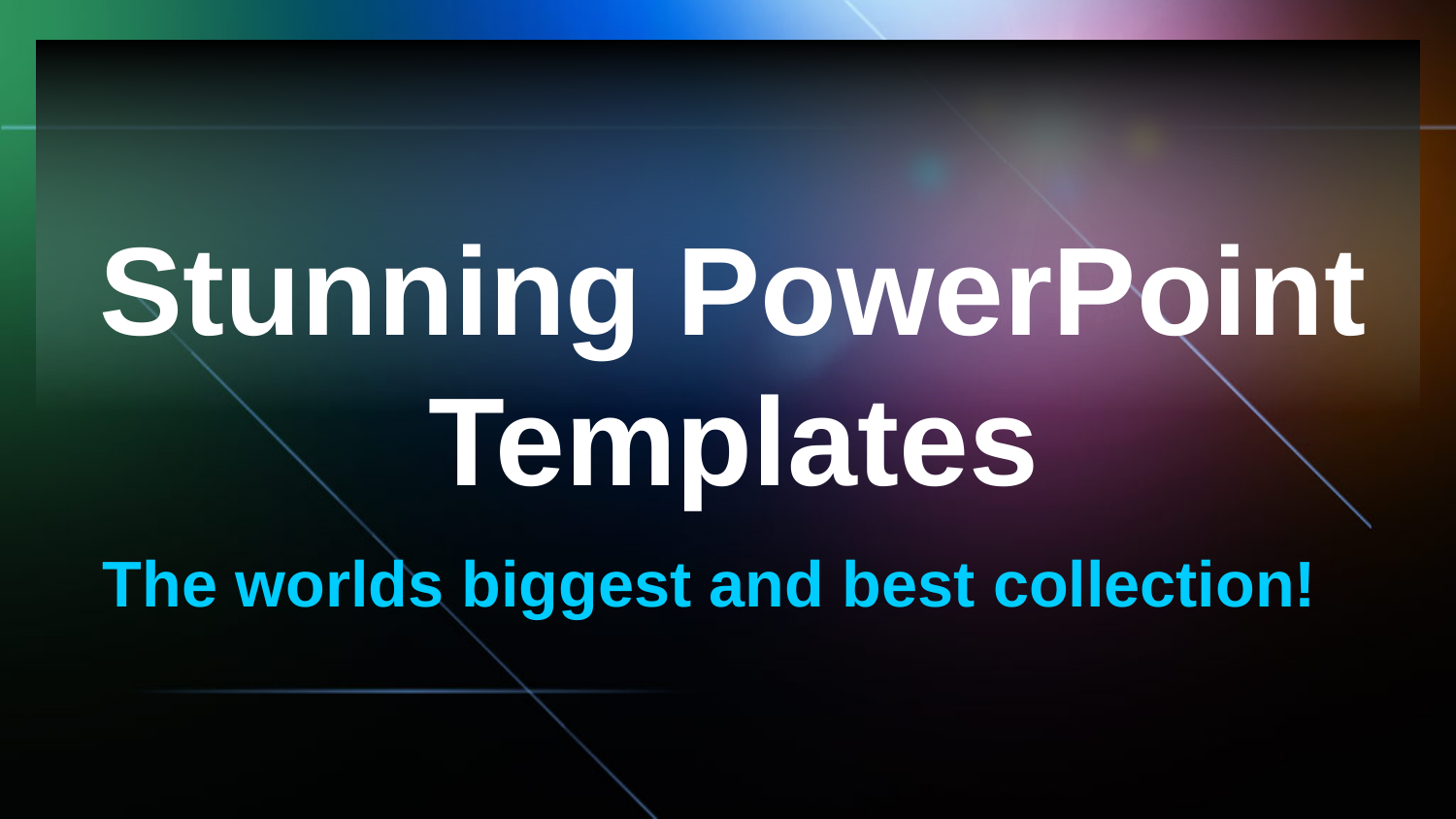

# Stunning PowerPoint Templates
The worlds biggest and best collection!